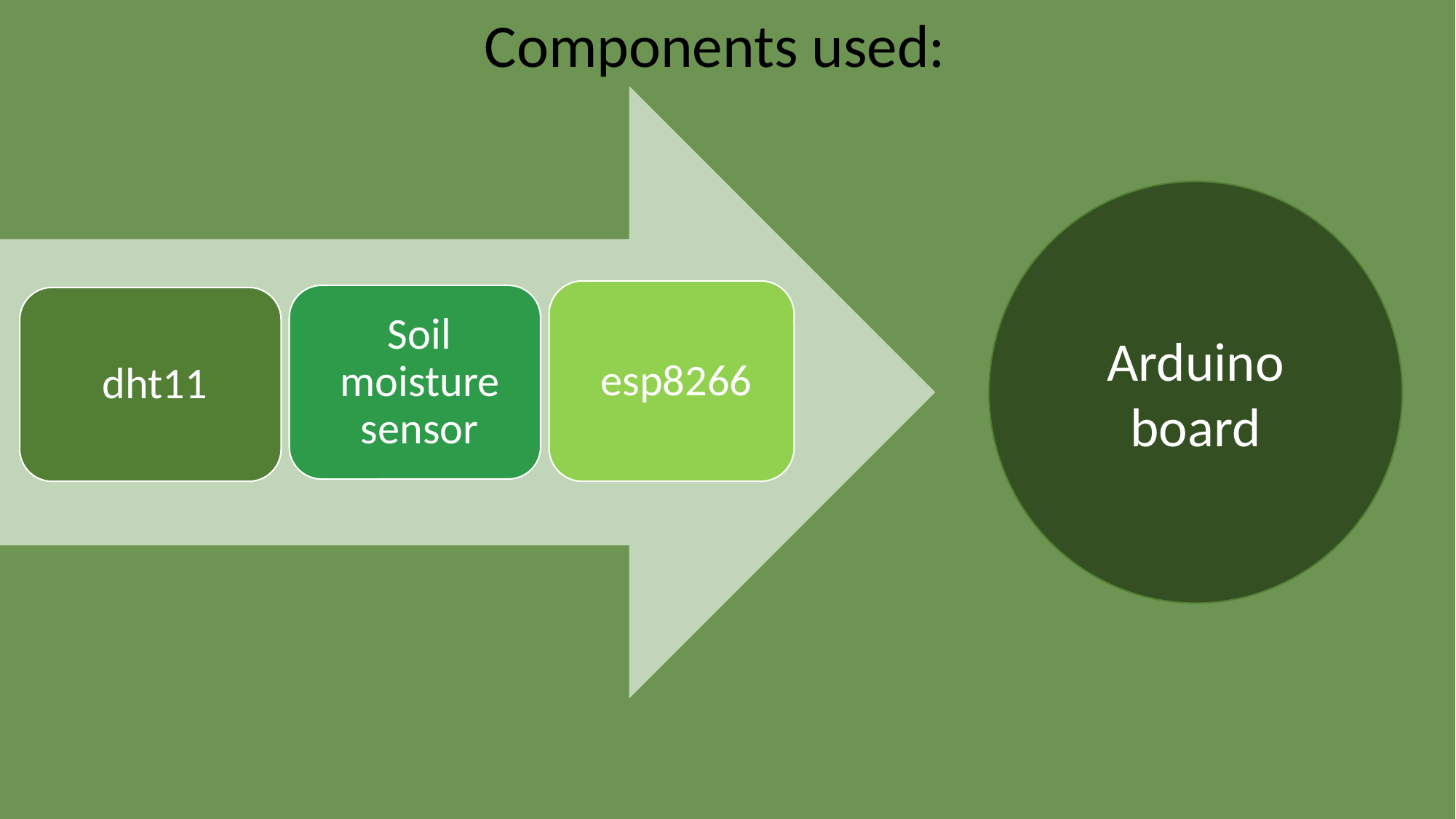

Components used:
dht11
Soil moisture sensor
esp8266
Arduino board